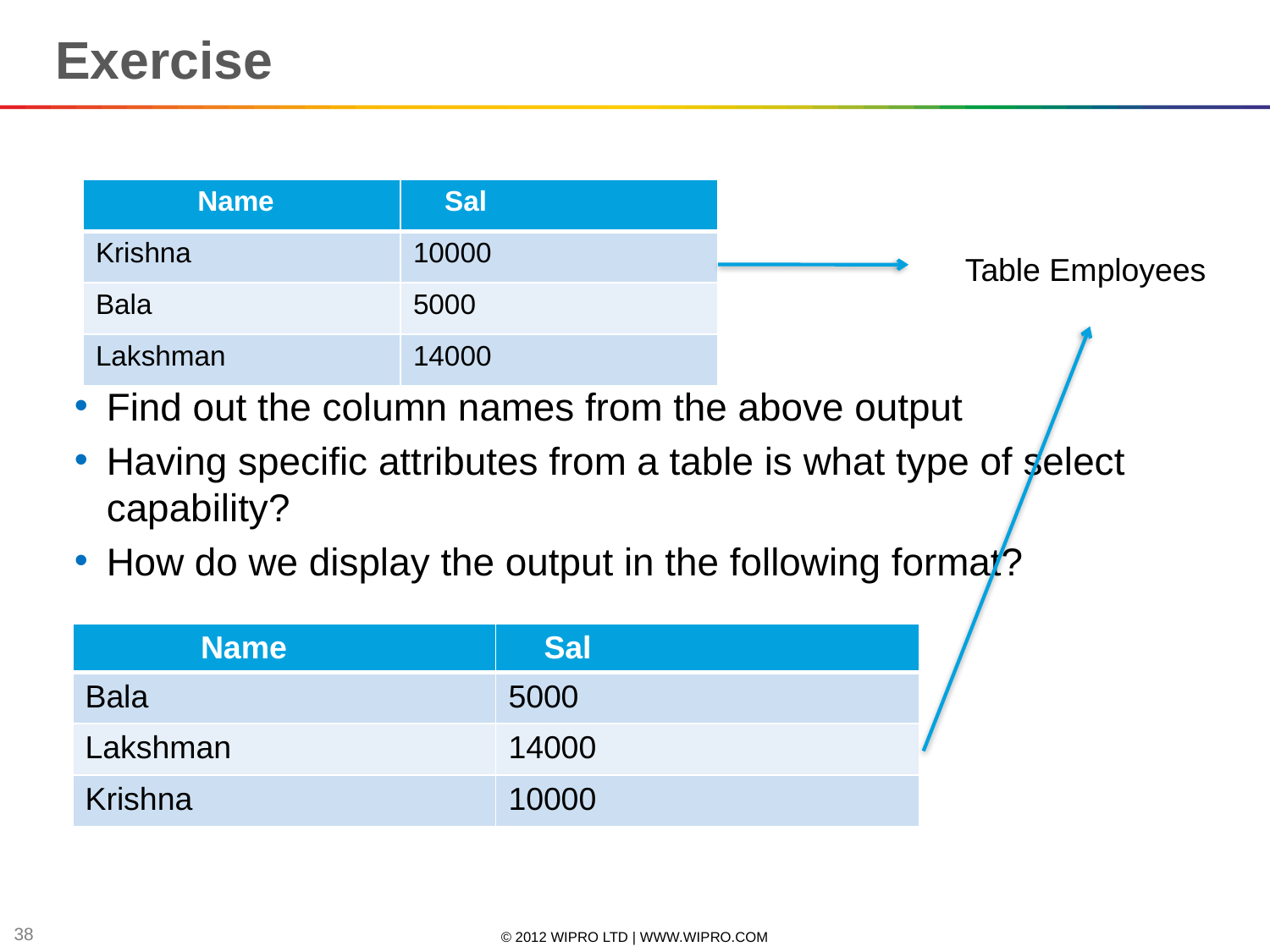

Exercise

Find out the column names from the above output
Having specific attributes from a table is what type of select capability?
How do we display the output in the following format?

| Name | Sal |
| --- | --- |
| Krishna | 10000 |
| Bala | 5000 |
| Lakshman | 14000 |
Table Employees
| Name | Sal |
| --- | --- |
| Bala | 5000 |
| Lakshman | 14000 |
| Krishna | 10000 |